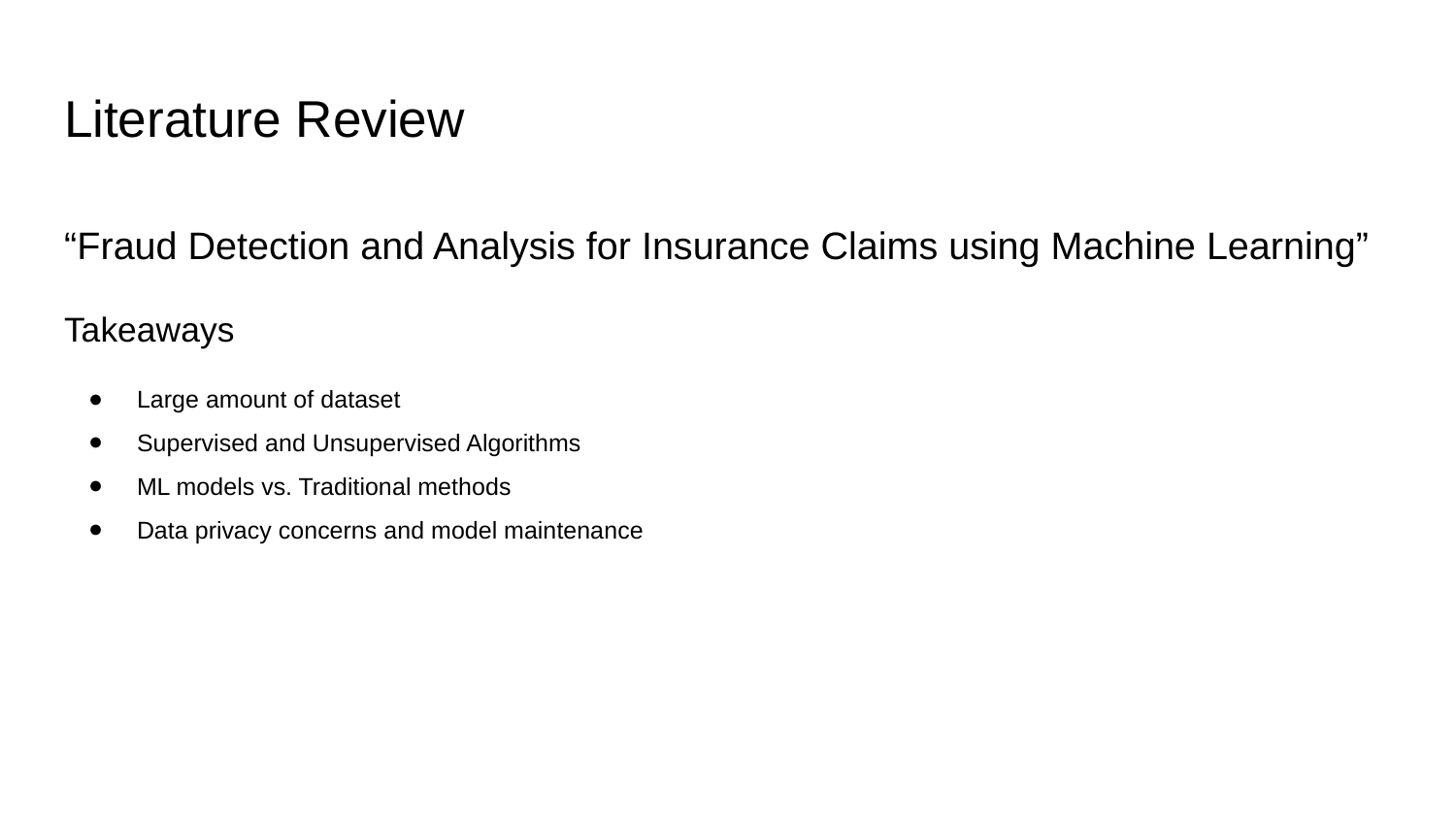

# Literature Review
“Fraud Detection and Analysis for Insurance Claims using Machine Learning”
Takeaways
Large amount of dataset
Supervised and Unsupervised Algorithms
ML models vs. Traditional methods
Data privacy concerns and model maintenance